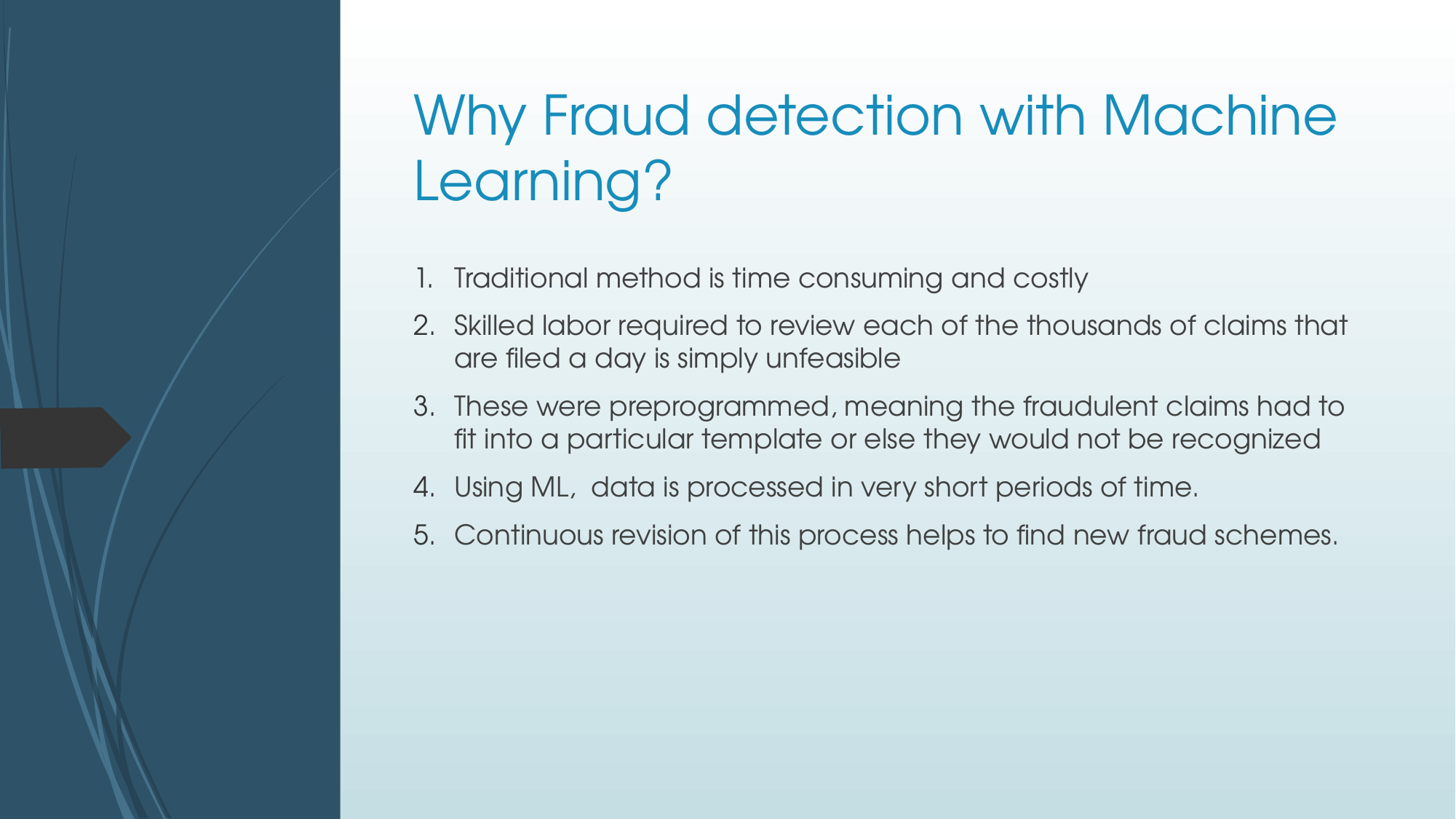

# Why Fraud detection with Machine Learning?
Traditional method is time consuming and costly
Skilled labor required to review each of the thousands of claims that are filed a day is simply unfeasible
These were preprogrammed, meaning the fraudulent claims had to fit into a particular template or else they would not be recognized
Using ML,  data is processed in very short periods of time.
Continuous revision of this process helps to find new fraud schemes.